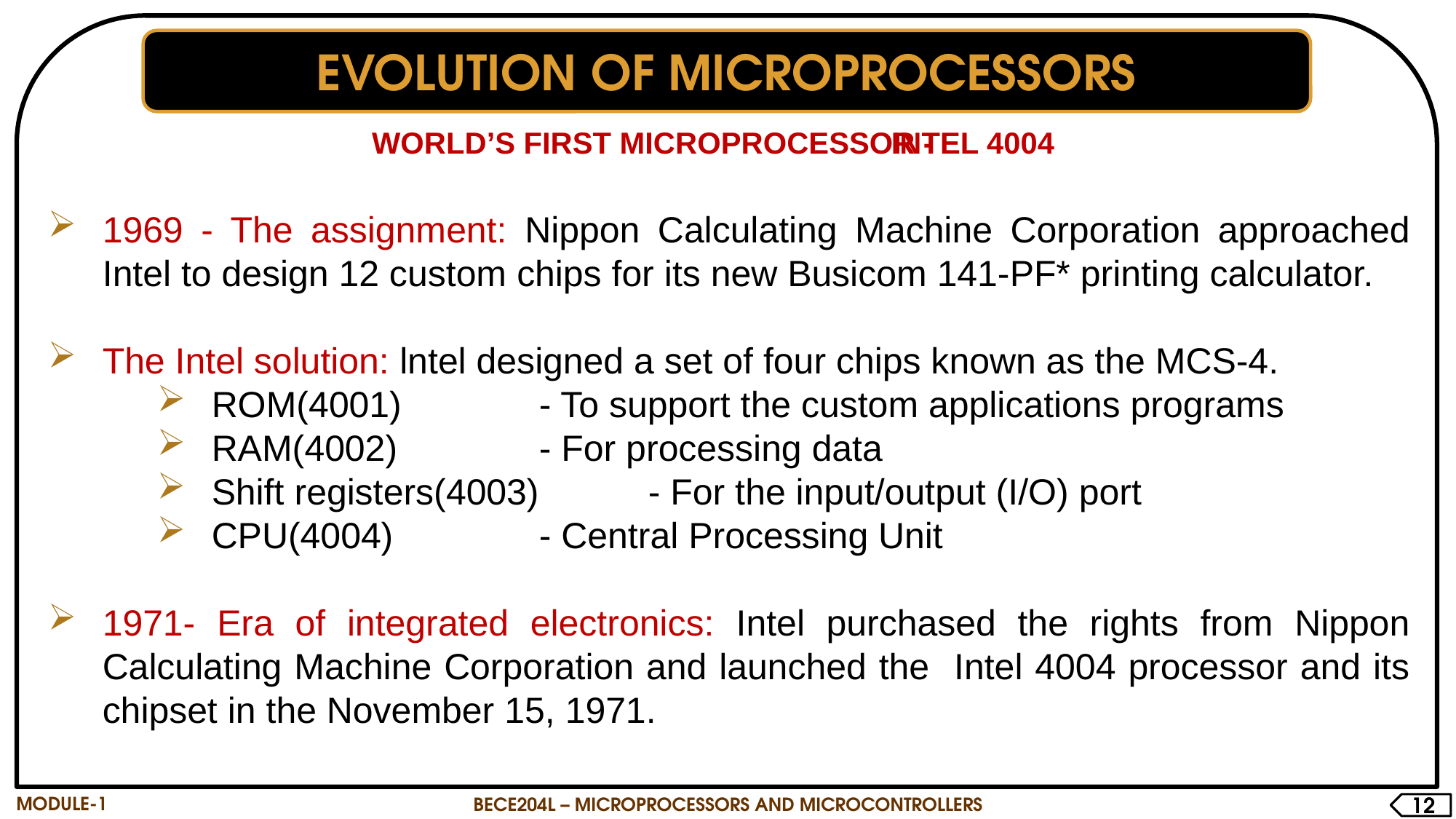

EVOLUTION OF MICROPROCESSORS
WORLD’S FIRST MICROPROCESSOR -
INTEL 4004

1969 - The assignment: Nippon Calculating Machine Corporation approached Intel to design 12 custom chips for its new Busicom 141-PF* printing calculator.

The Intel solution: lntel designed a set of four chips known as the MCS-4.
ROM(4001) 		- To support the custom applications programs
RAM(4002) 		- For processing data
Shift registers(4003) 	- For the input/output (I/O) port
CPU(4004) 		- Central Processing Unit

1971- Era of integrated electronics: Intel purchased the rights from Nippon Calculating Machine Corporation and launched the  Intel 4004 processor and its chipset in the November 15, 1971.
MODULE-1
BECE204L – MICROPROCESSORS AND MICROCONTROLLERS
12